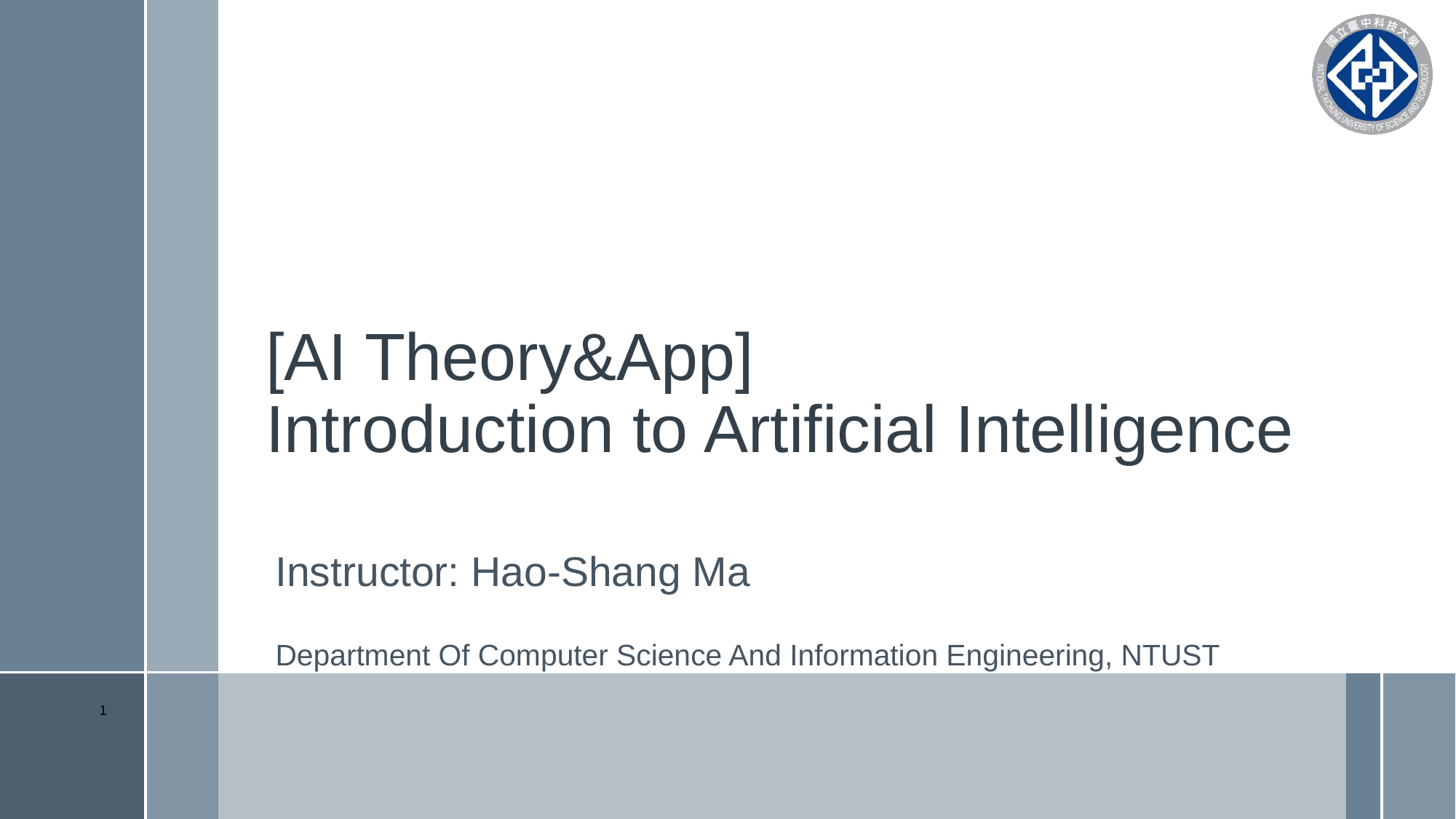

# [AI Theory&App] Introduction to Artificial Intelligence
Instructor: Hao-Shang Ma

Department Of Computer Science And Information Engineering, NTUST
1